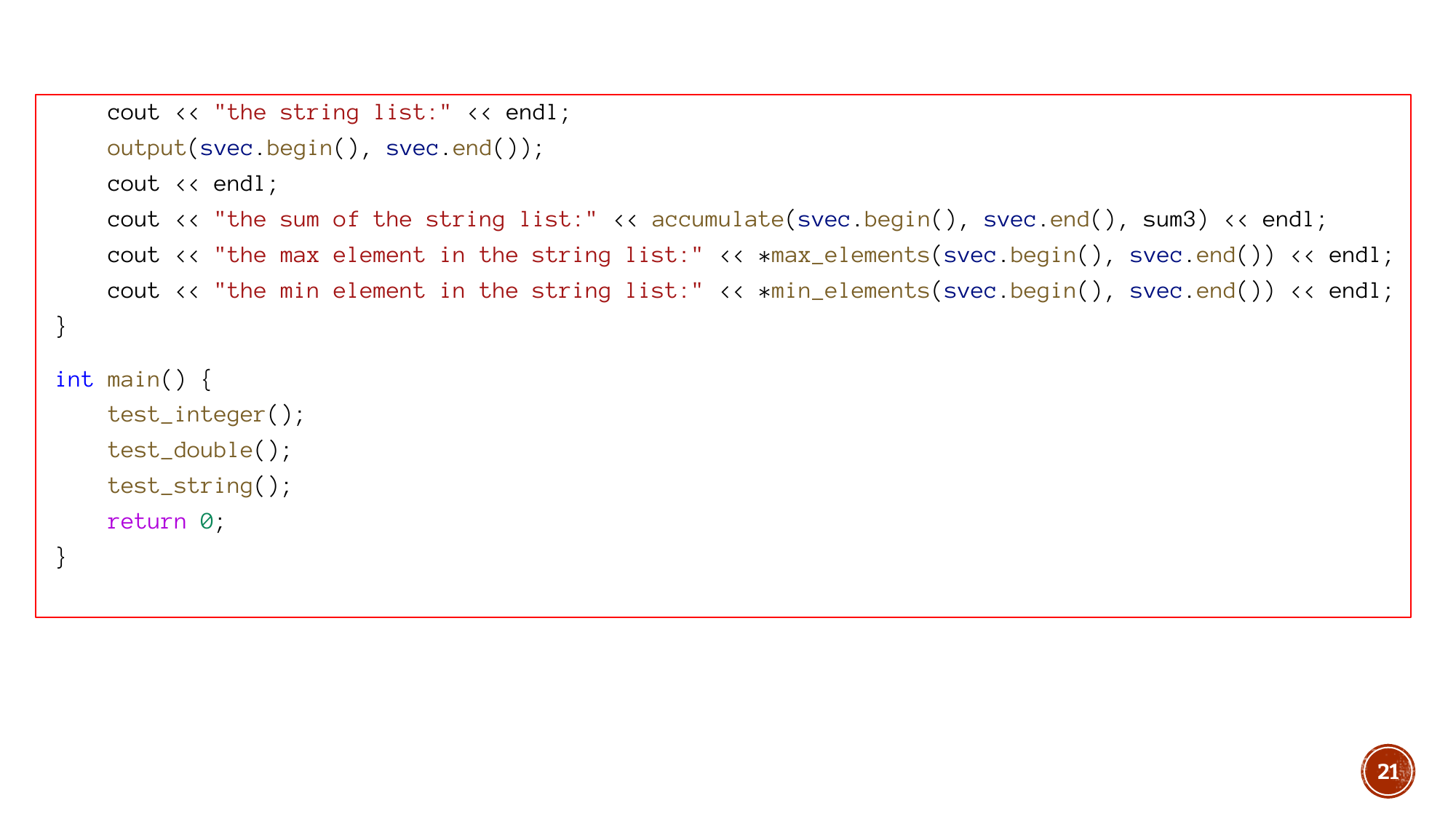

cout << "the string list:" << endl;
    output(svec.begin(), svec.end());
    cout << endl;
    cout << "the sum of the string list:" << accumulate(svec.begin(), svec.end(), sum3) << endl;
    cout << "the max element in the string list:" << *max_elements(svec.begin(), svec.end()) << endl;
    cout << "the min element in the string list:" << *min_elements(svec.begin(), svec.end()) << endl;
}
int main() {
    test_integer();
    test_double();
    test_string();
    return 0;
}
21